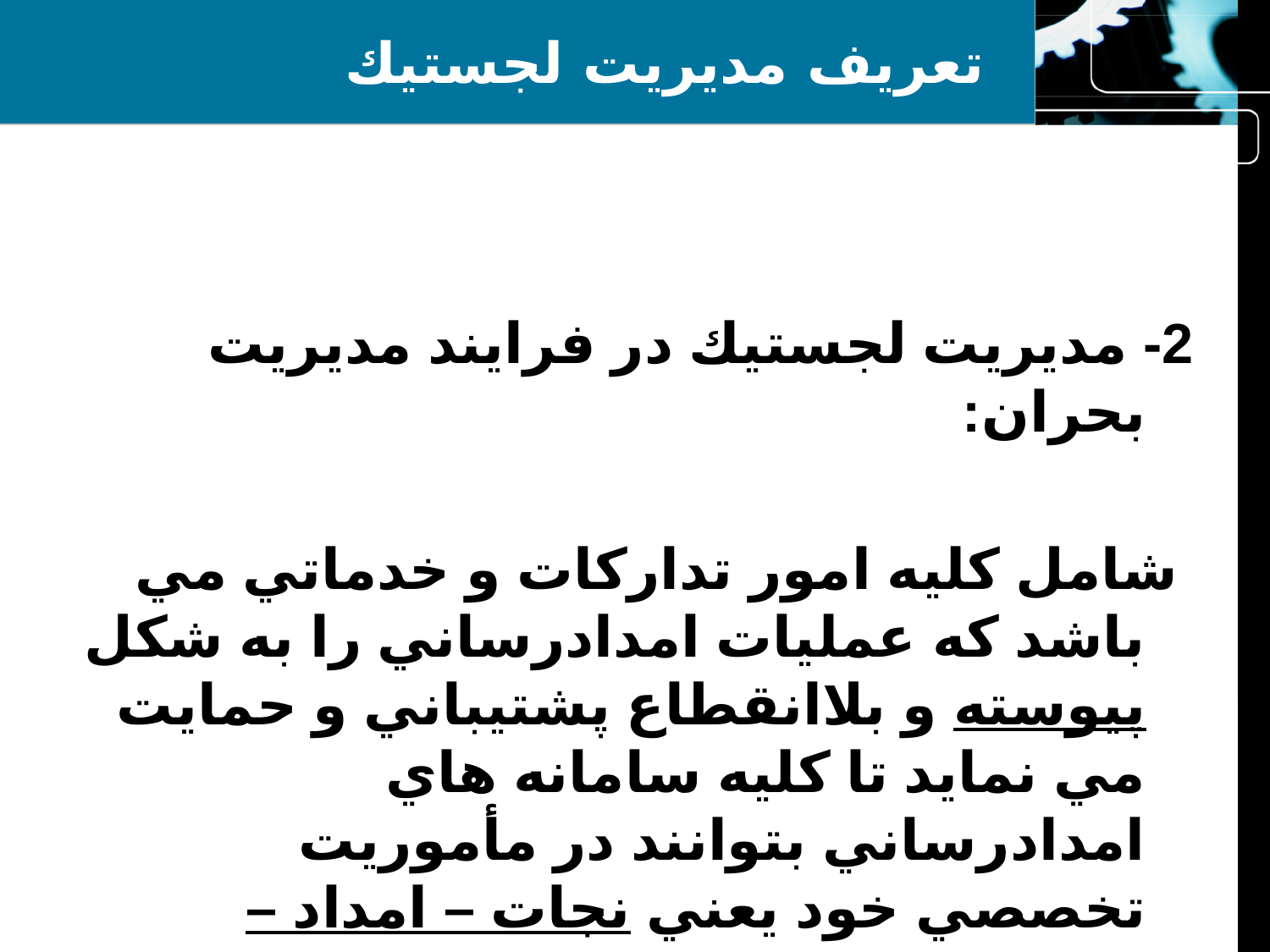

# تعريف مديريت لجستيك

2- مديريت لجستيك در فرايند مديريت بحران:

 شامل كليه امور تداركات و خدماتي مي باشد كه عمليات امدادرساني را به شكل پيوسته و بلاانقطاع پشتيباني و حمايت مي نمايد تا كليه سامانه هاي امدادرساني بتوانند در مأموريت تخصصي خود يعني نجات – امداد –درمان-اسکان و.. برنامه های در دست اجرا موفق عمل نمايد.